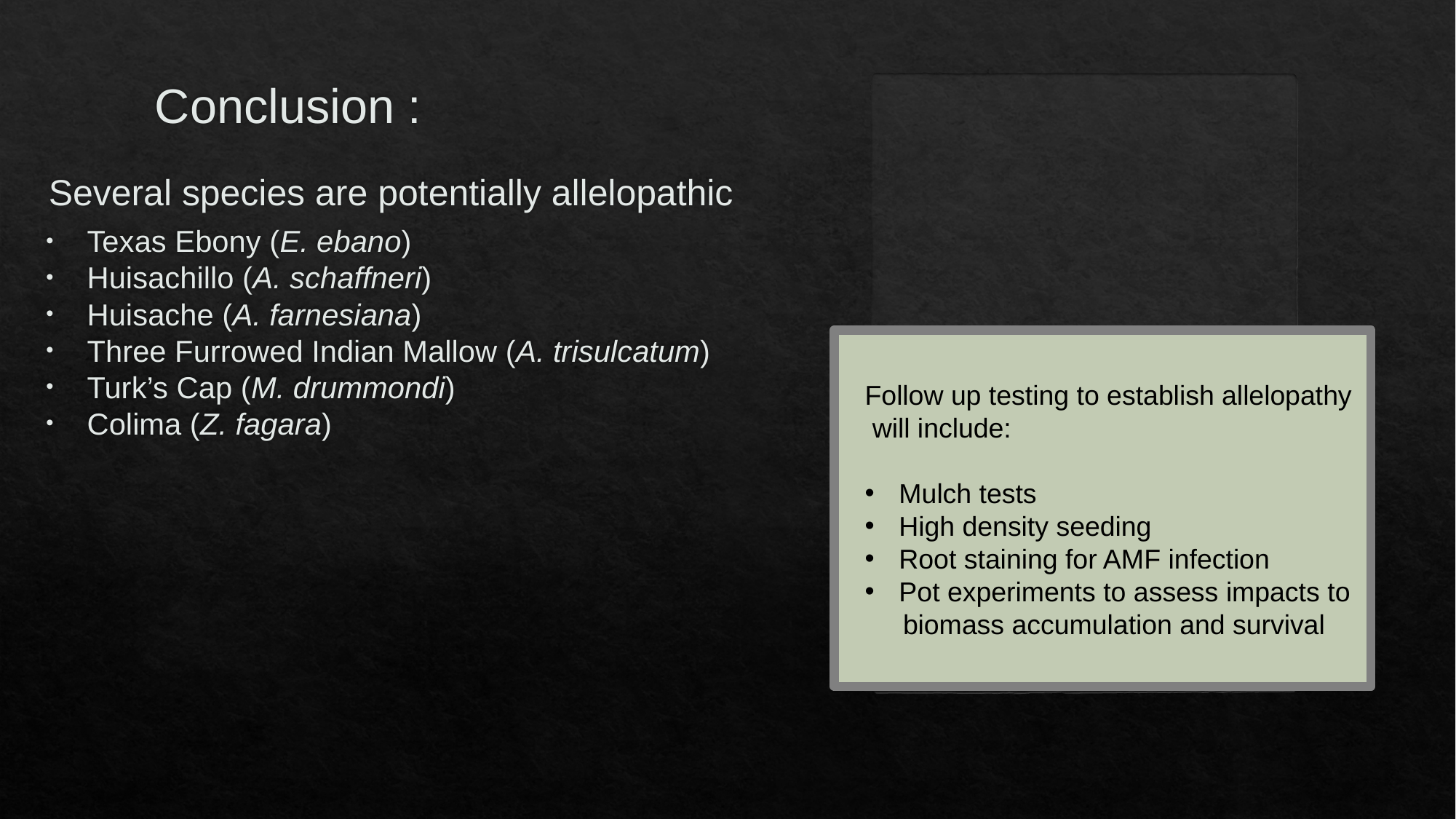

# Conclusion :
Several species are potentially allelopathic
Texas Ebony (E. ebano)
Huisachillo (A. schaffneri)
Huisache (A. farnesiana)
Three Furrowed Indian Mallow (A. trisulcatum)
Turk’s Cap (M. drummondi)
Colima (Z. fagara)

Follow up testing to establish allelopathy
 will include:

Mulch tests
High density seeding
Root staining for AMF infection
Pot experiments to assess impacts to
     biomass accumulation and survival